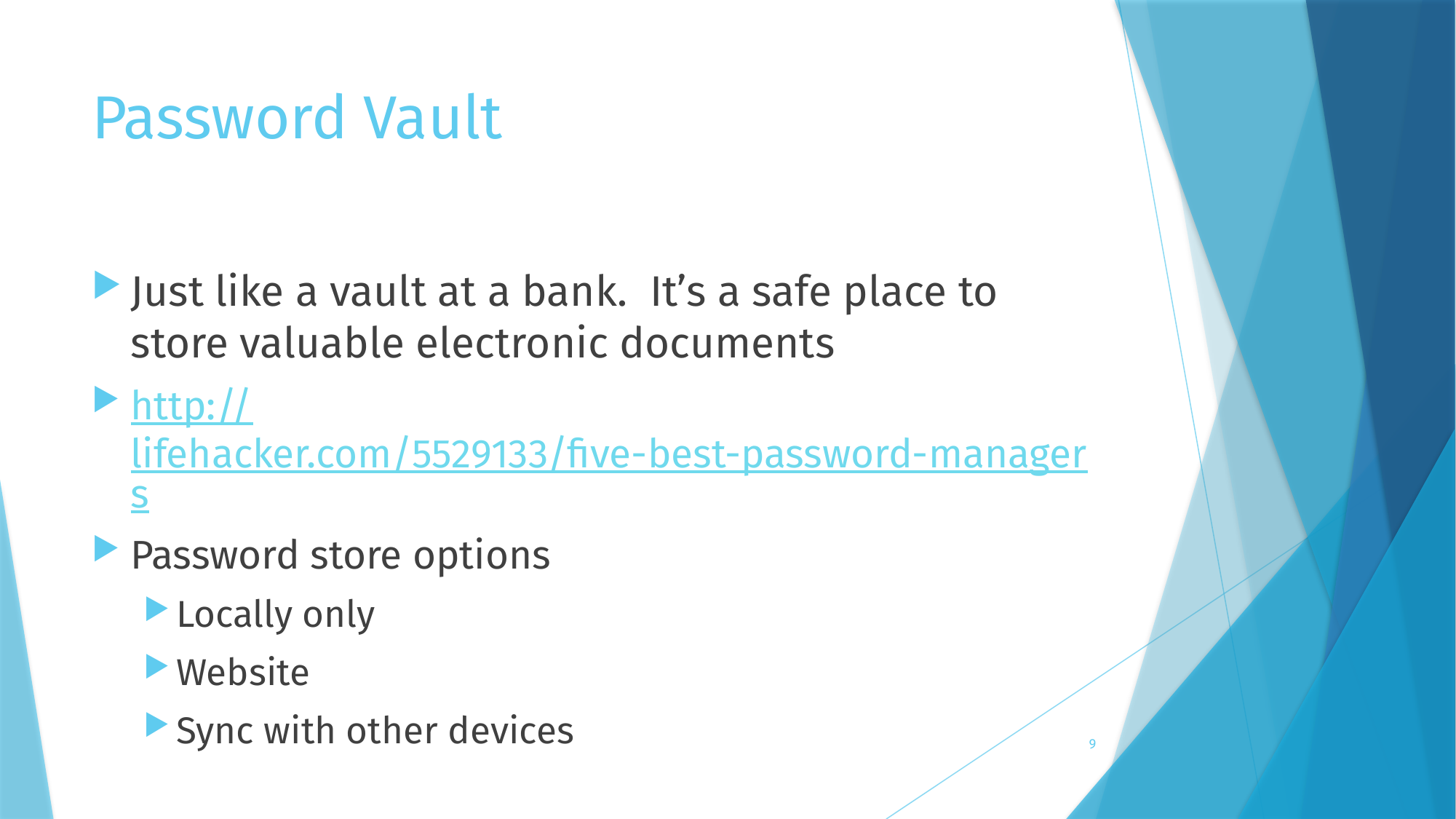

# Password Vault
Just like a vault at a bank.  It’s a safe place to store valuable electronic documents
http://lifehacker.com/5529133/five-best-password-managers
Password store options
Locally only
Website
Sync with other devices
9